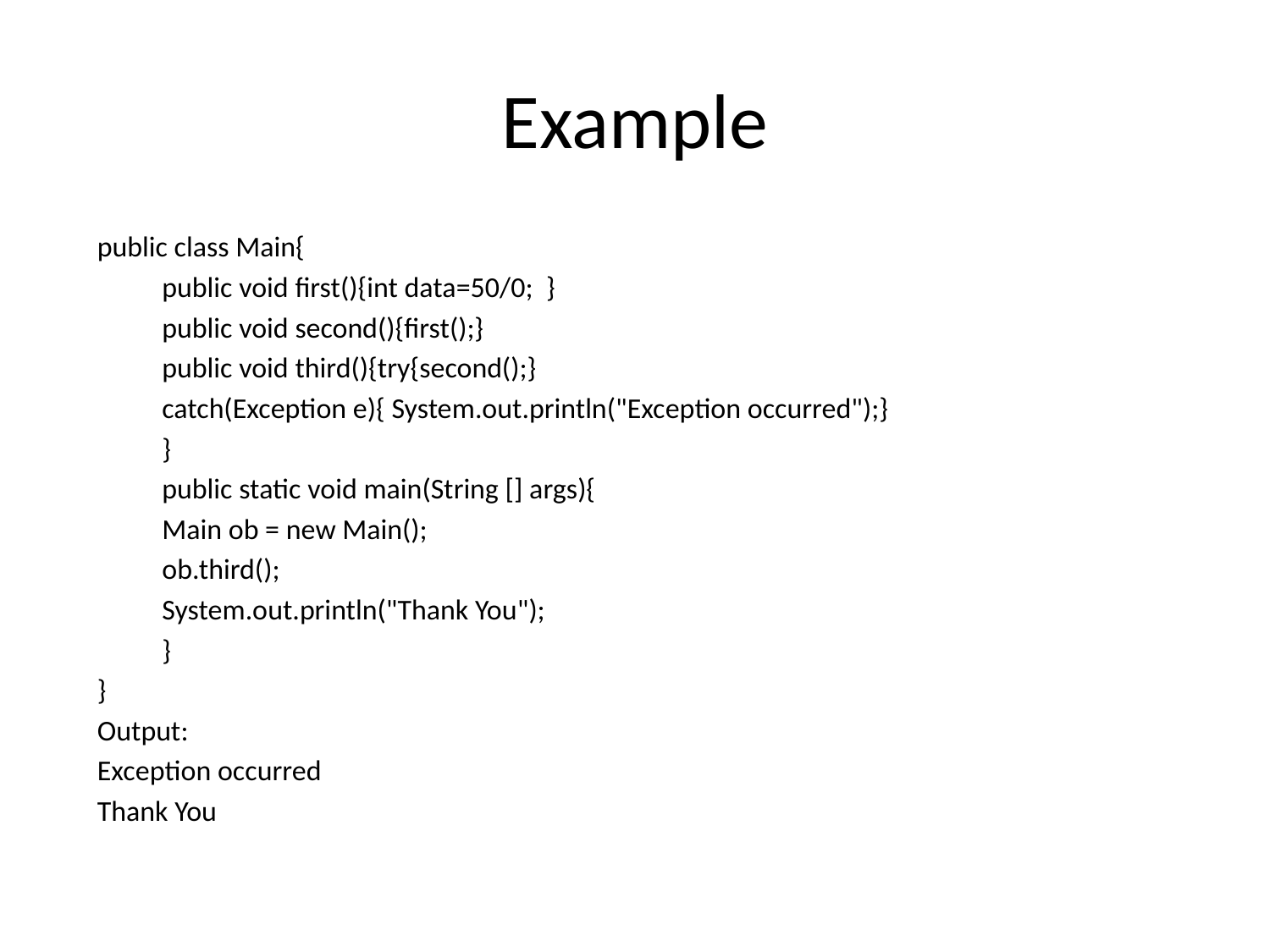

# Example
public class Main{
	public void first(){int data=50/0;  }
	public void second(){first();}
	public void third(){try{second();}
				catch(Exception e){ System.out.println("Exception occurred");}
		}
	public static void main(String [] args){
	Main ob = new Main();
	ob.third();
	System.out.println("Thank You");
		}
}
Output:
Exception occurred
Thank You